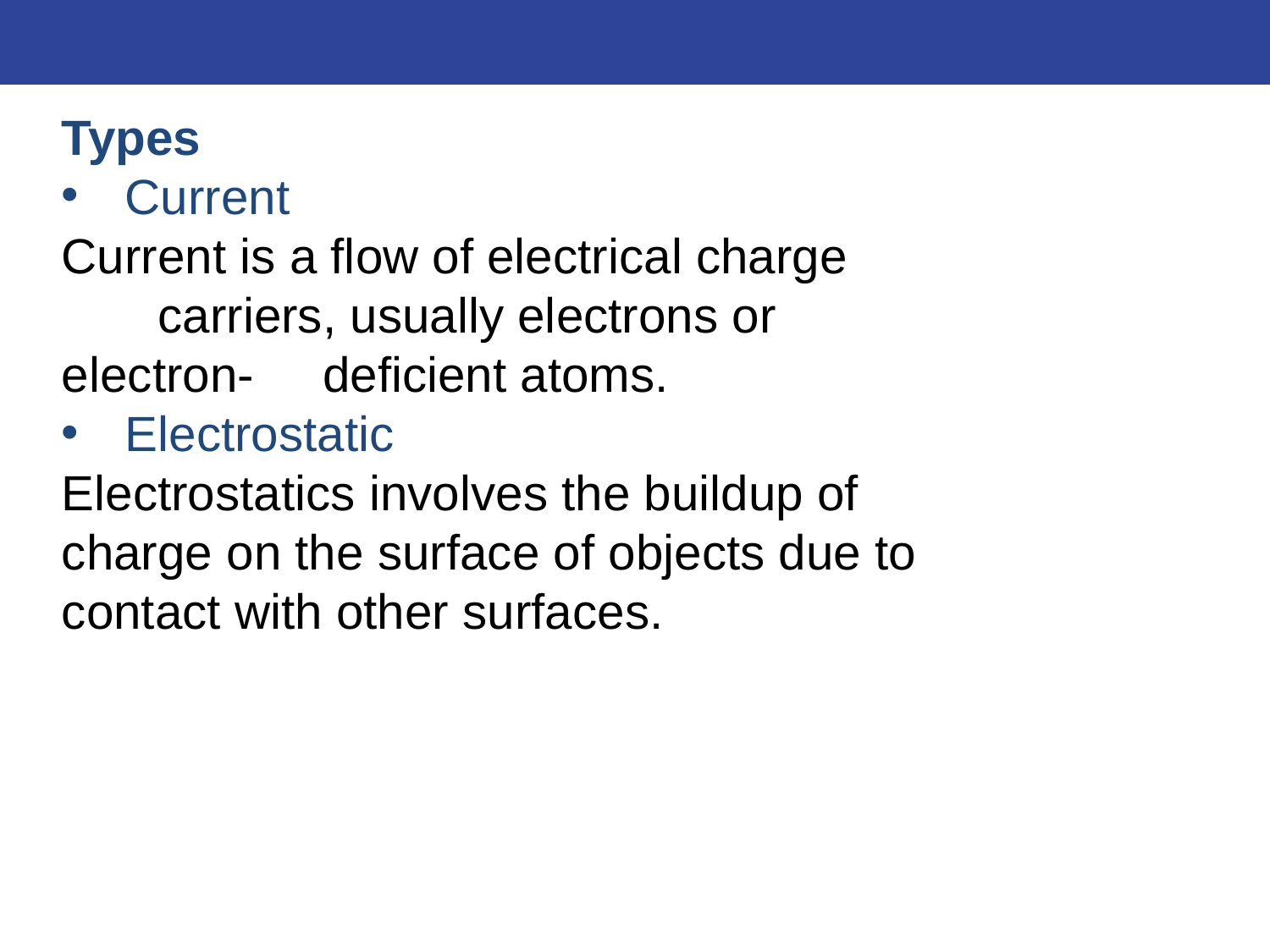

#
Types
Current
Current is a flow of electrical charge               carriers, usually electrons or electron-     deficient atoms.
Electrostatic
Electrostatics involves the buildup of charge on the surface of objects due to contact with other surfaces.